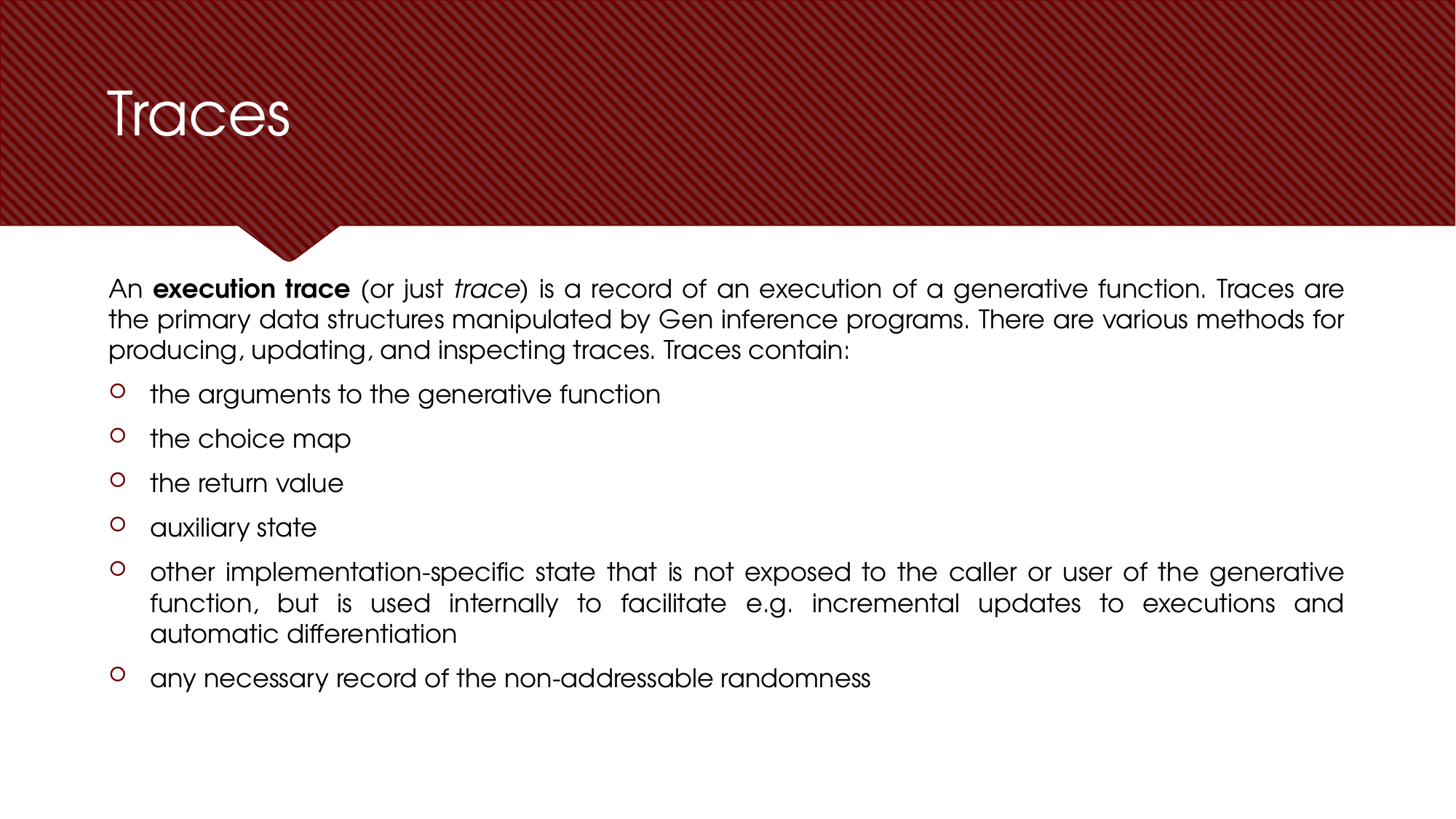

# Traces
An execution trace (or just trace) is a record of an execution of a generative function. Traces are the primary data structures manipulated by Gen inference programs. There are various methods for producing, updating, and inspecting traces. Traces contain:
the arguments to the generative function
the choice map
the return value
auxiliary state
other implementation-specific state that is not exposed to the caller or user of the generative function, but is used internally to facilitate e.g. incremental updates to executions and automatic differentiation
any necessary record of the non-addressable randomness